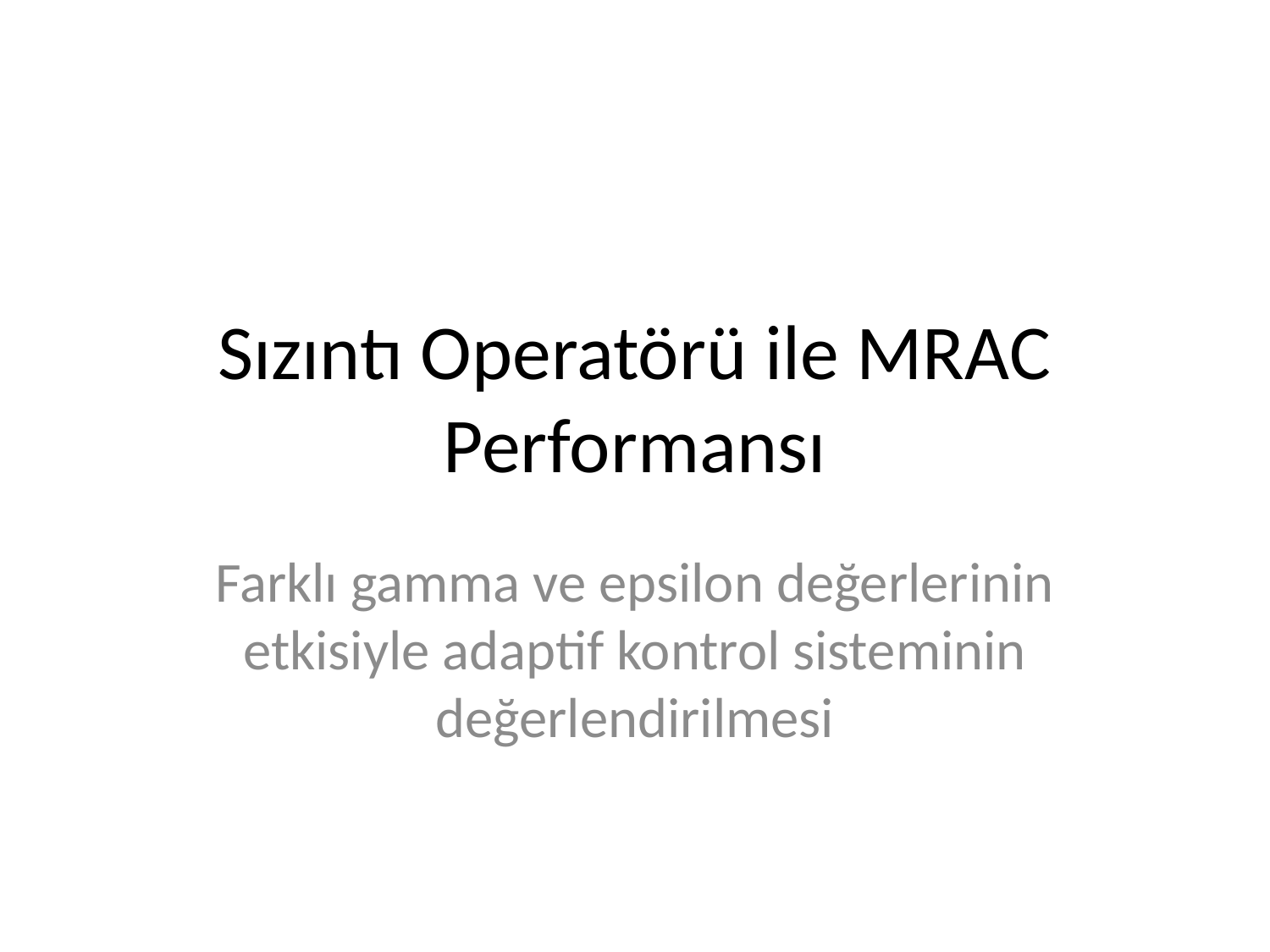

Sızıntı Operatörü ile MRAC Performansı

Farklı gamma ve epsilon değerlerinin etkisiyle adaptif kontrol sisteminin değerlendirilmesi